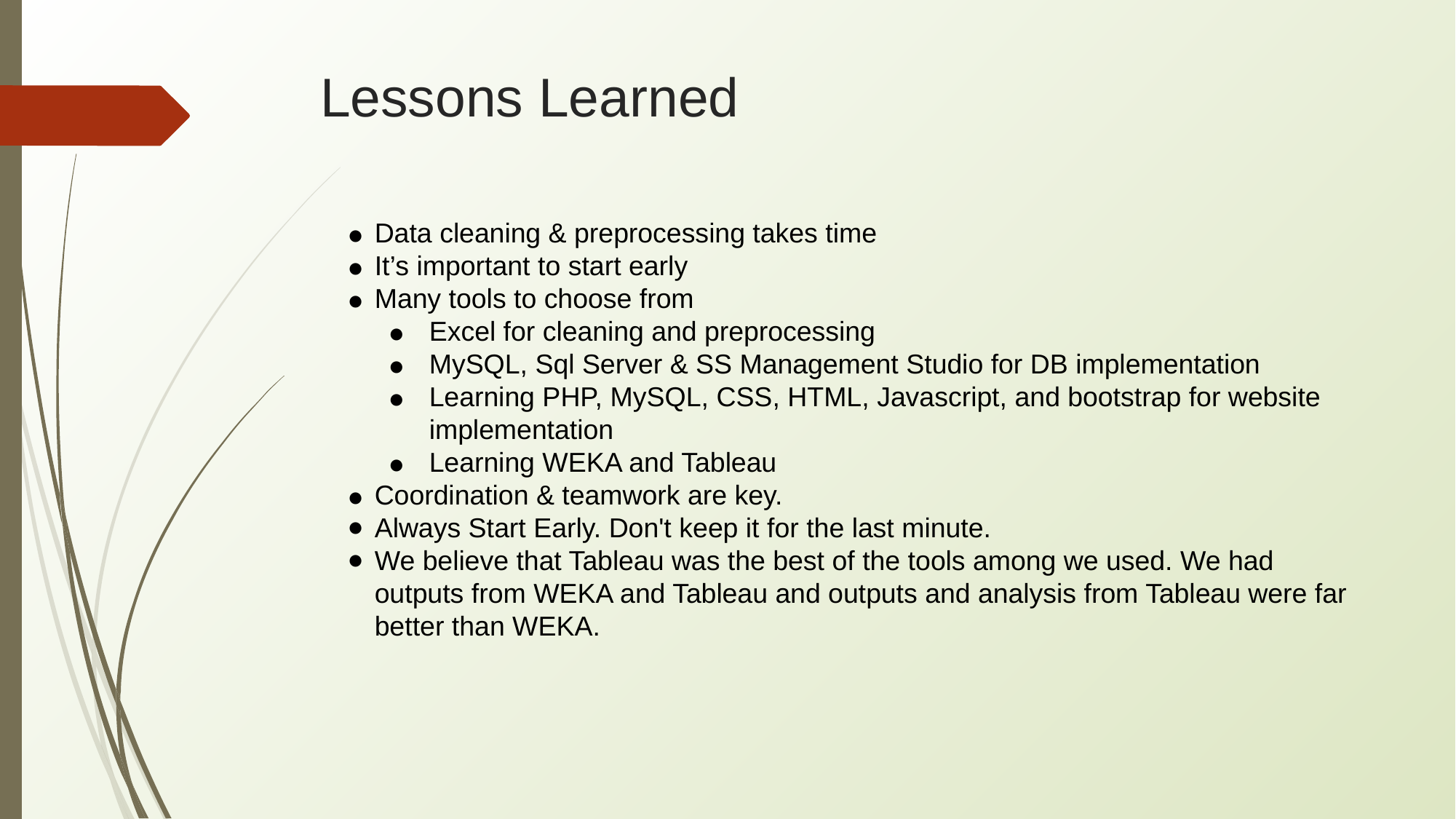

# Lessons Learned
Data cleaning & preprocessing takes time
It’s important to start early
Many tools to choose from
Excel for cleaning and preprocessing
MySQL, Sql Server & SS Management Studio for DB implementation
Learning PHP, MySQL, CSS, HTML, Javascript, and bootstrap for website implementation
Learning WEKA and Tableau
Coordination & teamwork are key.
Always Start Early. Don't keep it for the last minute.
We believe that Tableau was the best of the tools among we used. We had outputs from WEKA and Tableau and outputs and analysis from Tableau were far better than WEKA.